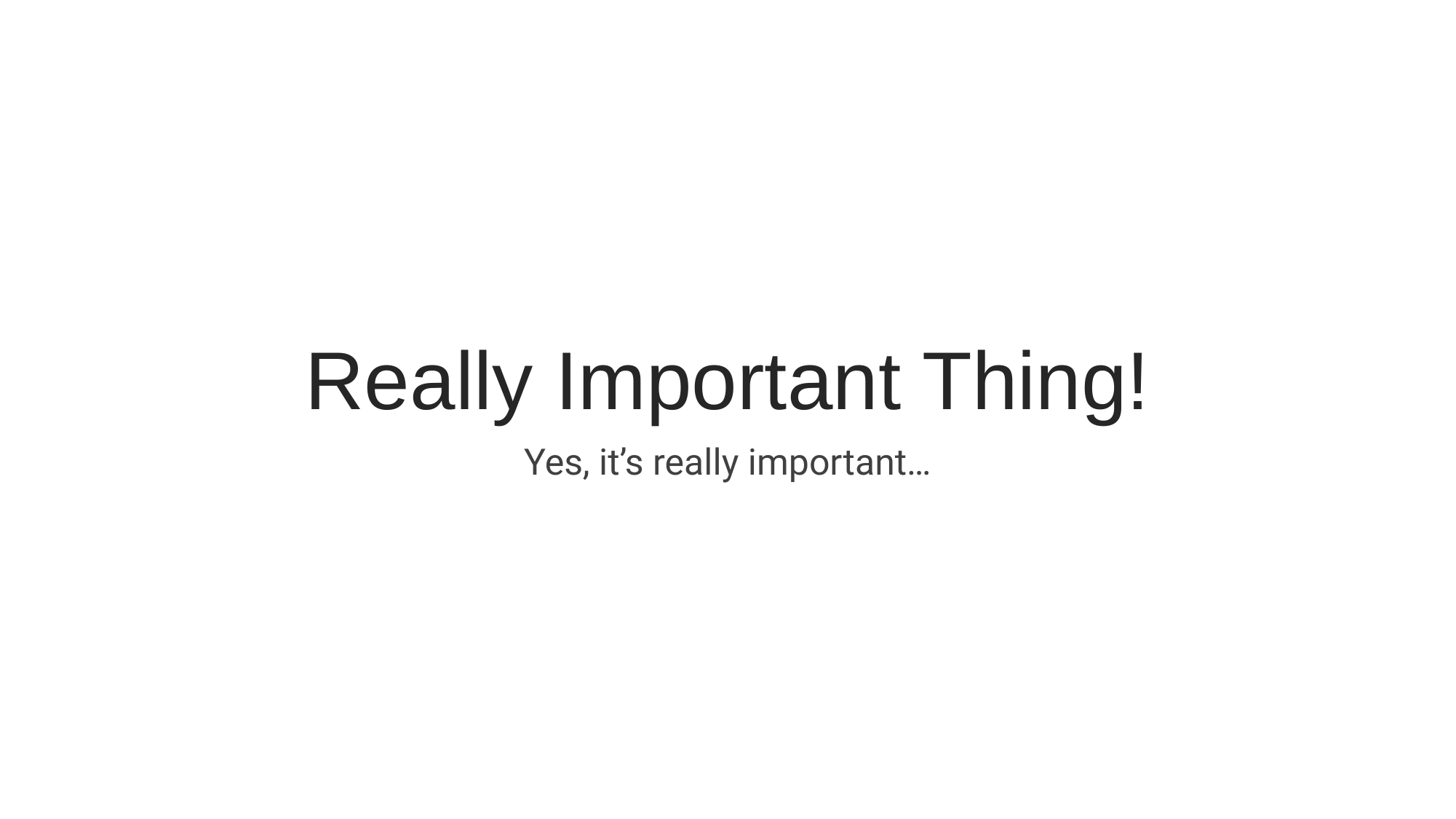

# Really Important Thing!
Yes, it’s really important…